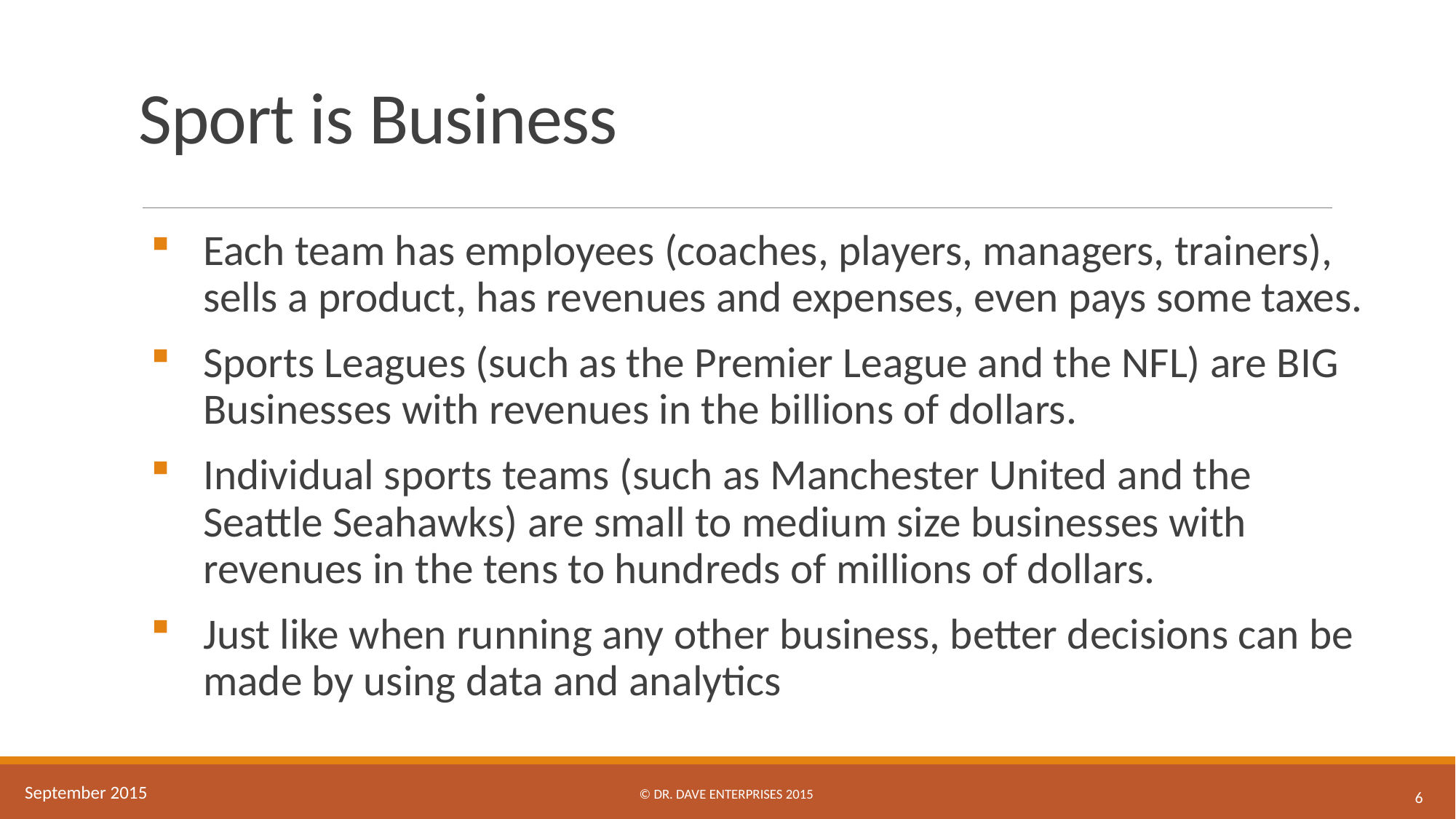

# Sport is Business
Each team has employees (coaches, players, managers, trainers), sells a product, has revenues and expenses, even pays some taxes.
Sports Leagues (such as the Premier League and the NFL) are BIG Businesses with revenues in the billions of dollars.
Individual sports teams (such as Manchester United and the Seattle Seahawks) are small to medium size businesses with revenues in the tens to hundreds of millions of dollars.
Just like when running any other business, better decisions can be made by using data and analytics

© Dr. Dave Enterprises 2015
September 2015
6